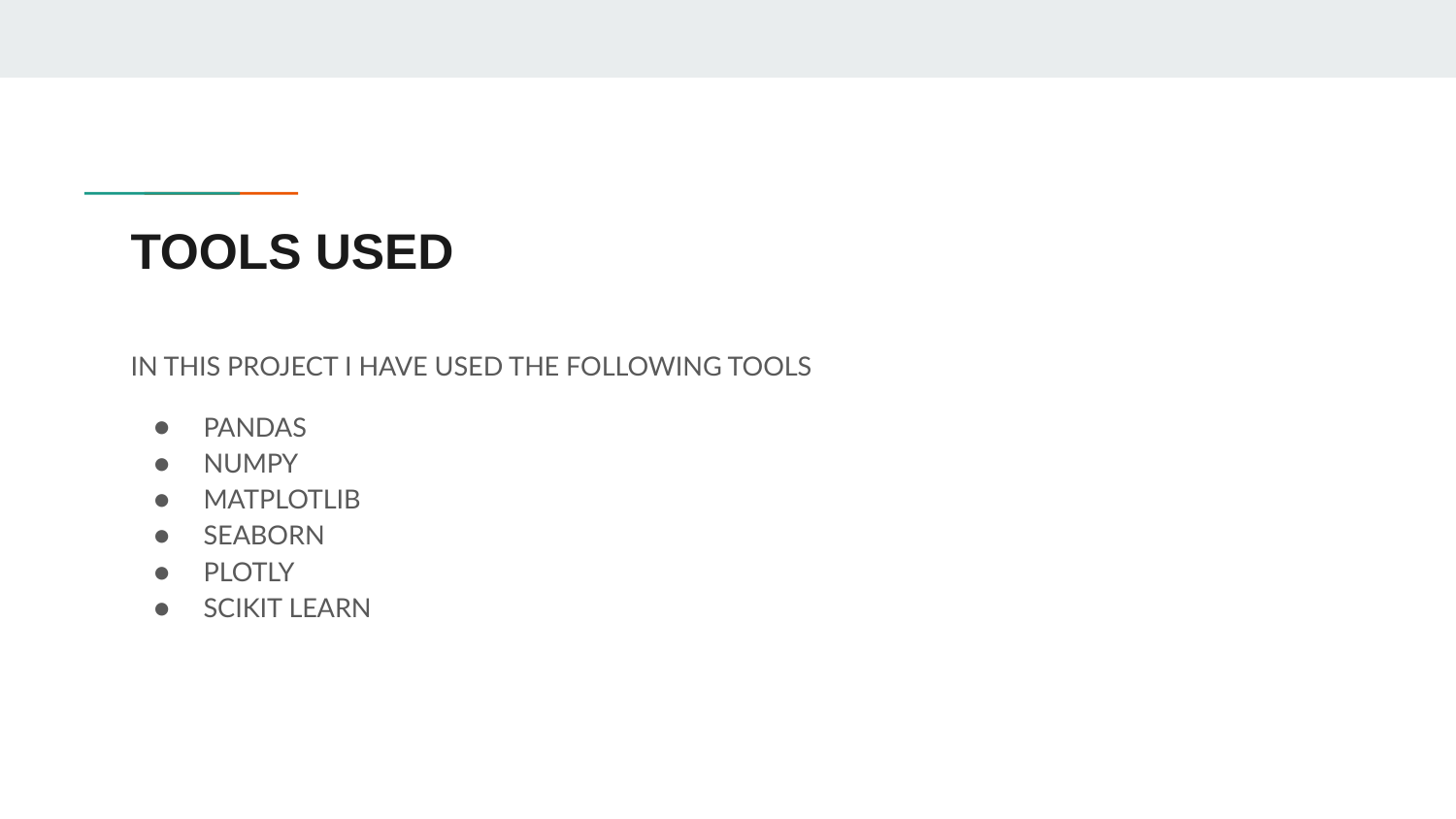

# TOOLS USED
IN THIS PROJECT I HAVE USED THE FOLLOWING TOOLS
PANDAS
NUMPY
MATPLOTLIB
SEABORN
PLOTLY
SCIKIT LEARN